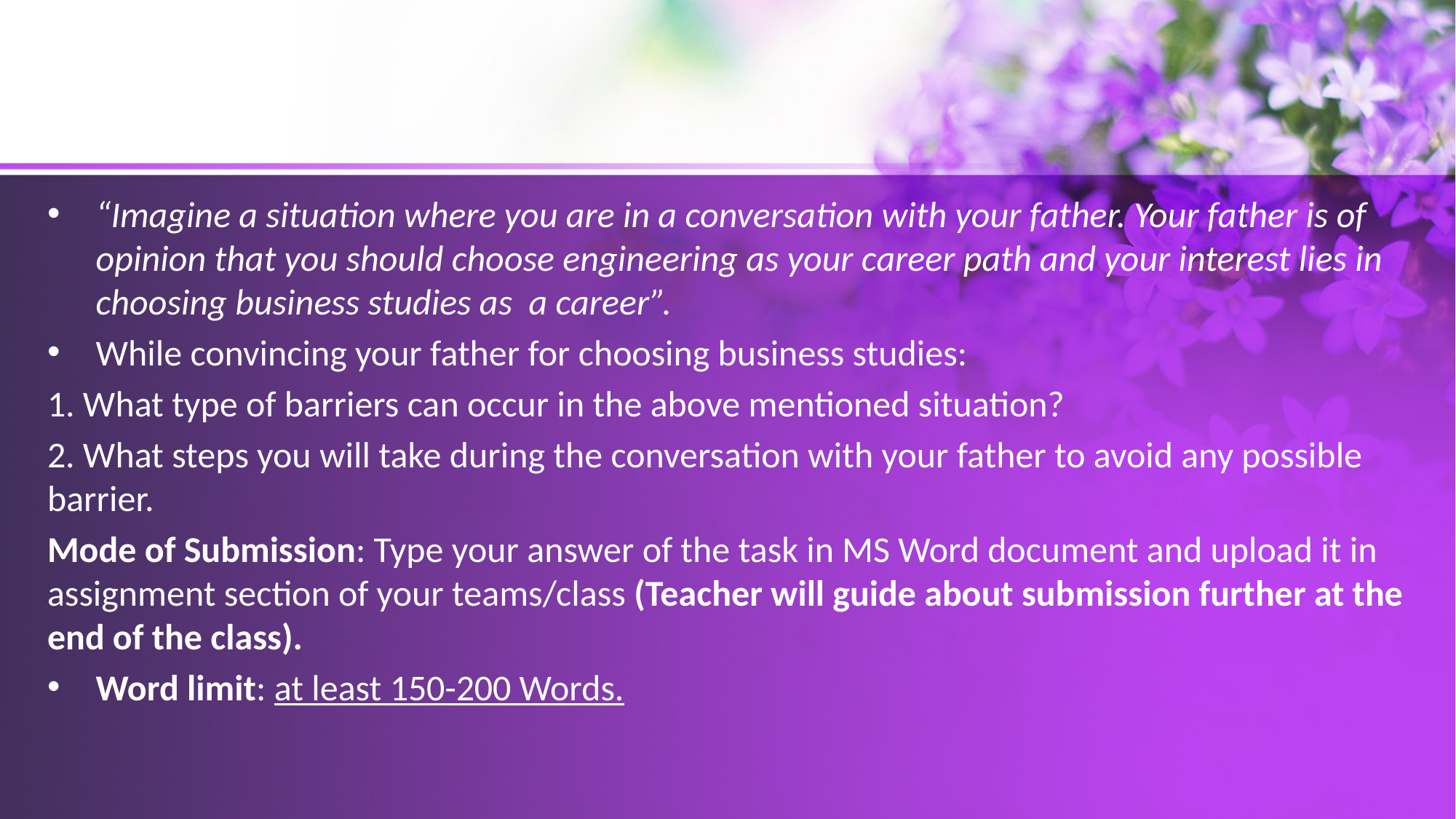

#
“Imagine a situation where you are in a conversation with your father. Your father is of opinion that you should choose engineering as your career path and your interest lies in choosing business studies as  a career”.
While convincing your father for choosing business studies:
1. What type of barriers can occur in the above mentioned situation?
2. What steps you will take during the conversation with your father to avoid any possible barrier.
Mode of Submission: Type your answer of the task in MS Word document and upload it in assignment section of your teams/class (Teacher will guide about submission further at the end of the class).
Word limit: at least 150-200 Words.